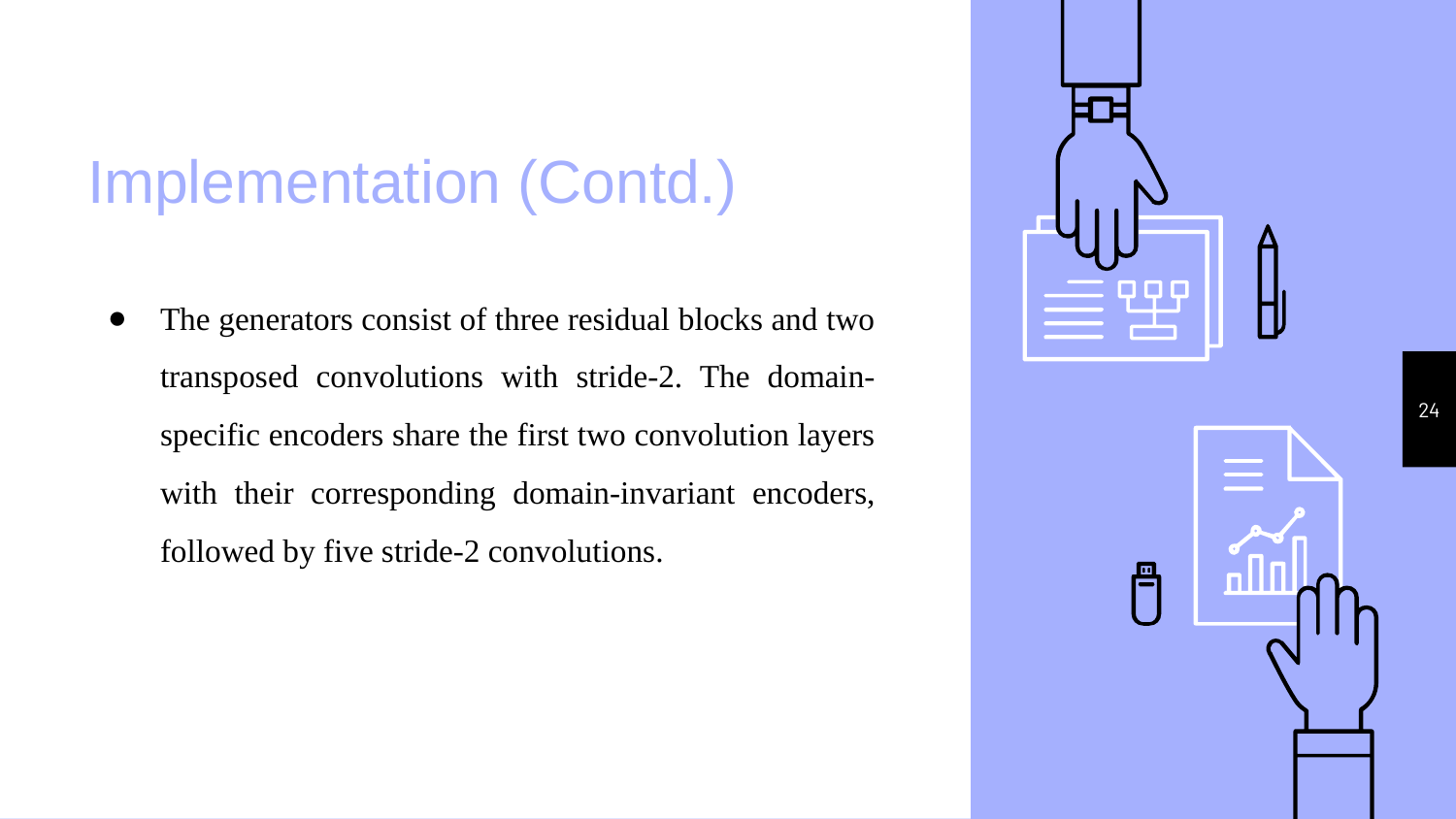

# Implementation (Contd.)
The generators consist of three residual blocks and two transposed convolutions with stride-2. The domain-specific encoders share the first two convolution layers with their corresponding domain-invariant encoders, followed by five stride-2 convolutions.

24